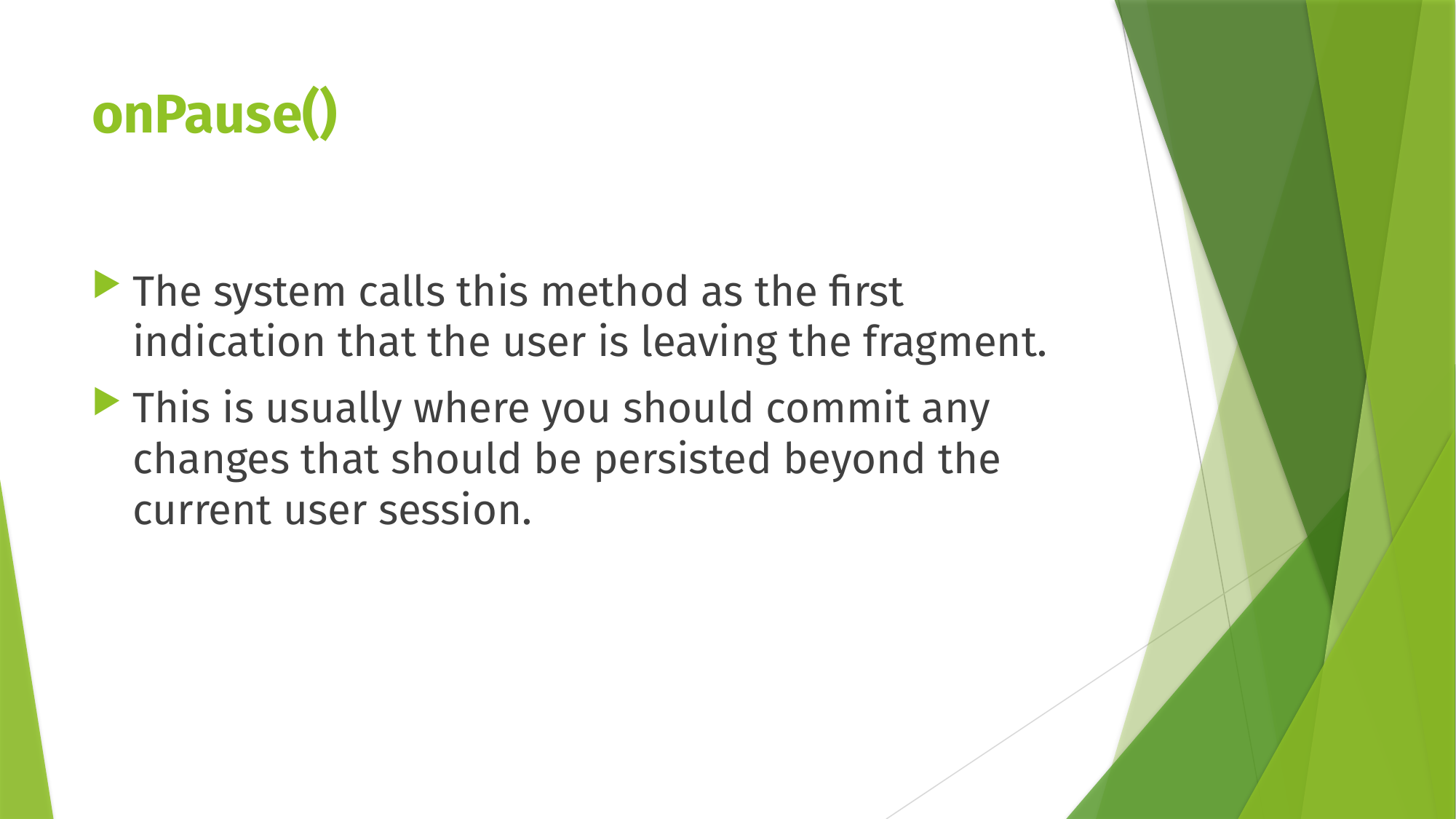

# onPause()
The system calls this method as the first indication that the user is leaving the fragment.
This is usually where you should commit any changes that should be persisted beyond the current user session.